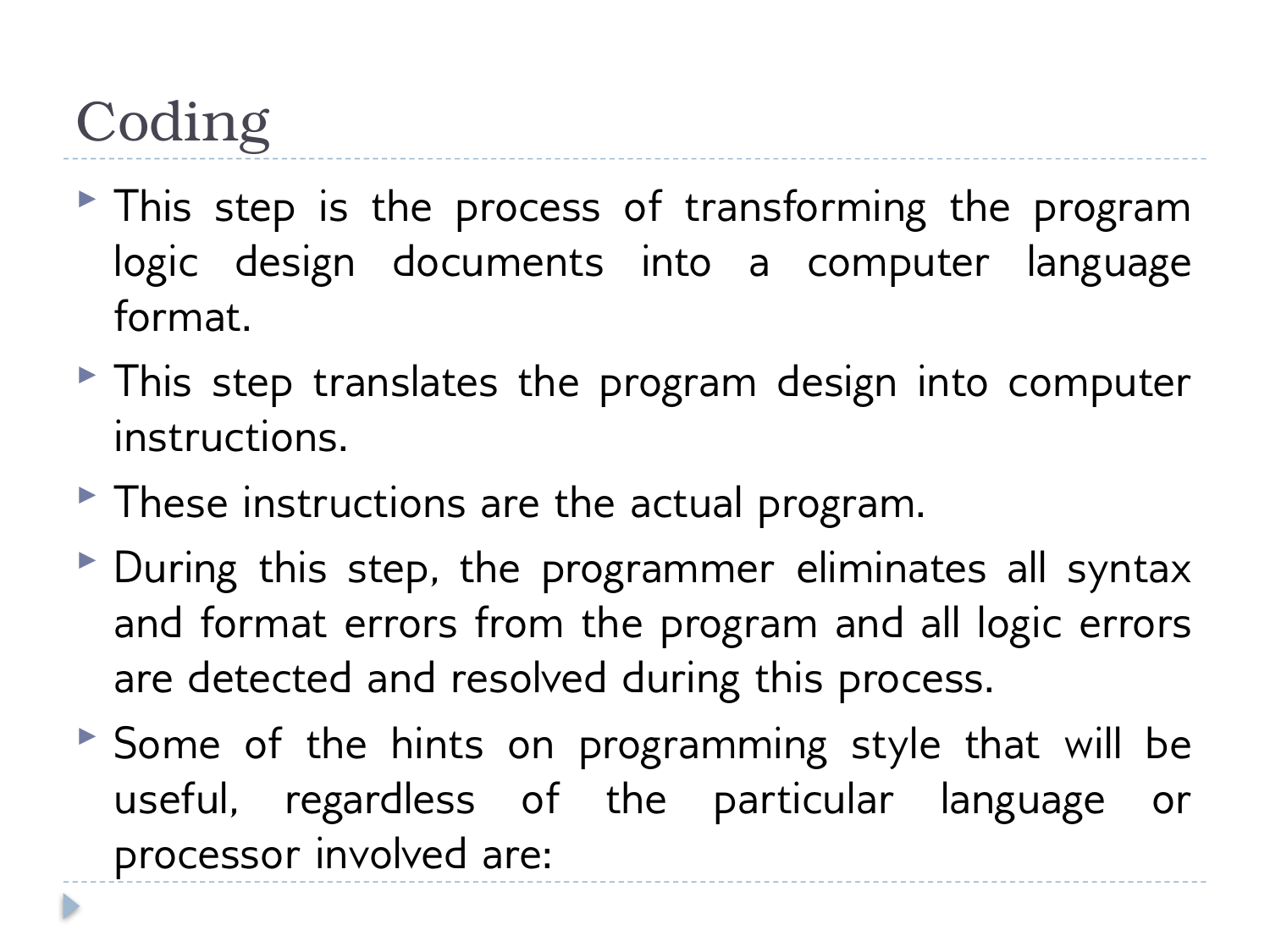

# Coding
This step is the process of transforming the program logic design documents into a computer language format.
This step translates the program design into computer instructions.
These instructions are the actual program.
During this step, the programmer eliminates all syntax and format errors from the program and all logic errors are detected and resolved during this process.
Some of the hints on programming style that will be useful, regardless of the particular language or processor involved are: